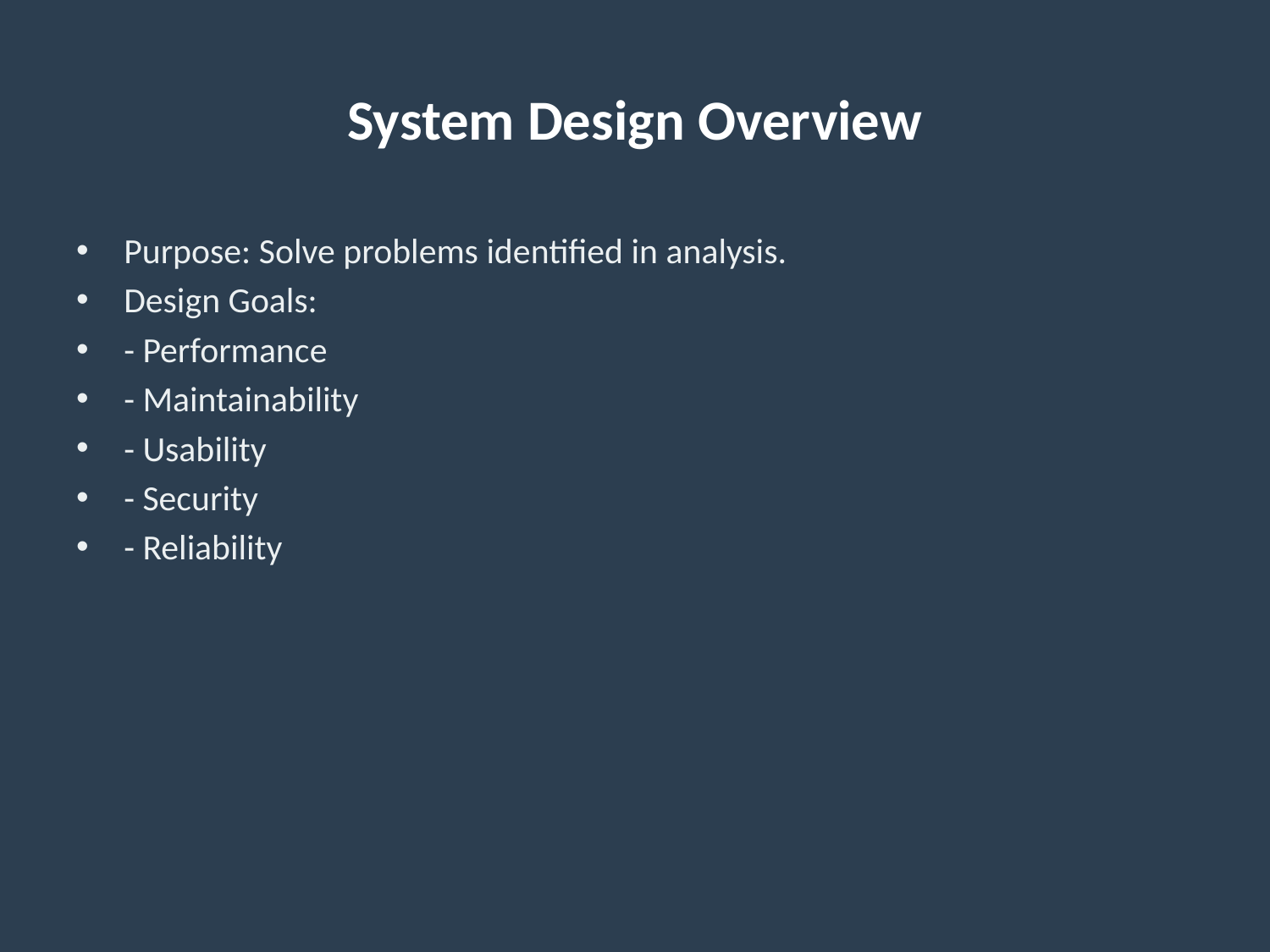

# System Design Overview
Purpose: Solve problems identified in analysis.
Design Goals:
- Performance
- Maintainability
- Usability
- Security
- Reliability